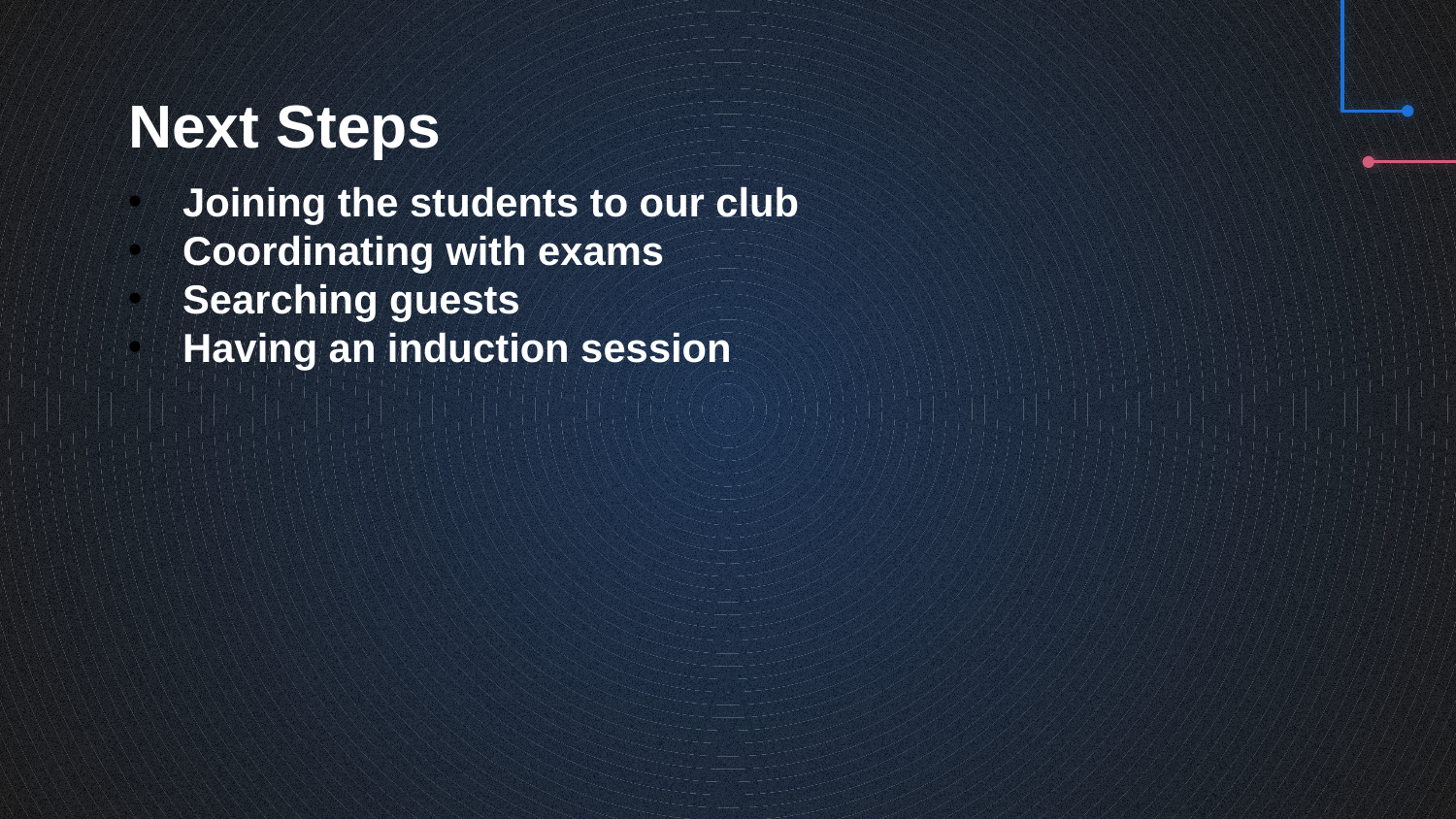

# Next Steps
Joining the students to our club
Coordinating with exams
Searching guests
Having an induction session